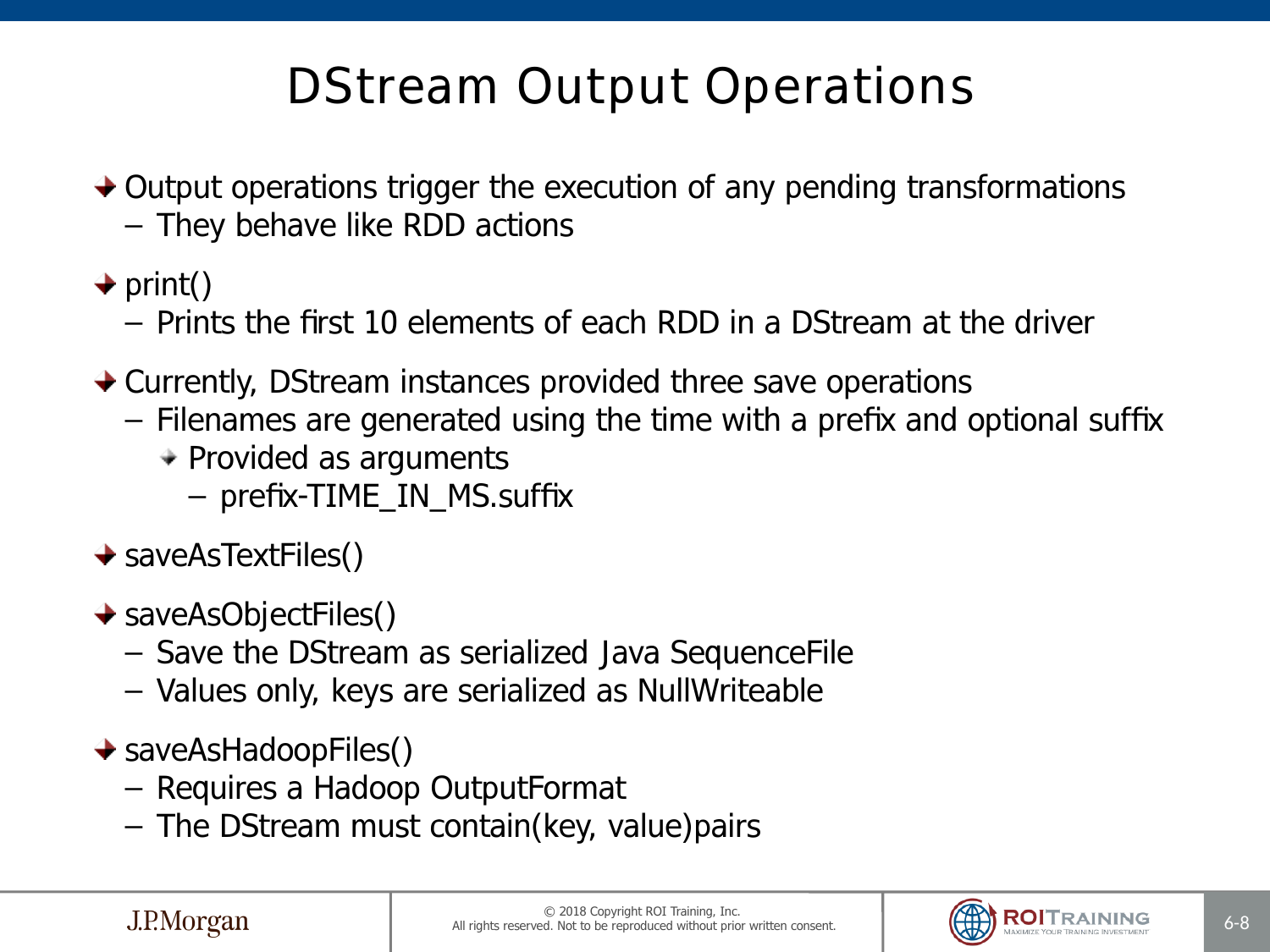

# DStream Output Operations
Output operations trigger the execution of any pending transformations
They behave like RDD actions
print()
Prints the first 10 elements of each RDD in a DStream at the driver
Currently, DStream instances provided three save operations
Filenames are generated using the time with a prefix and optional suffix
Provided as arguments
prefix-TIME_IN_MS.suffix
saveAsTextFiles()
saveAsObjectFiles()
Save the DStream as serialized Java SequenceFile
Values only, keys are serialized as NullWriteable
saveAsHadoopFiles()
Requires a Hadoop OutputFormat
The DStream must contain(key, value)pairs